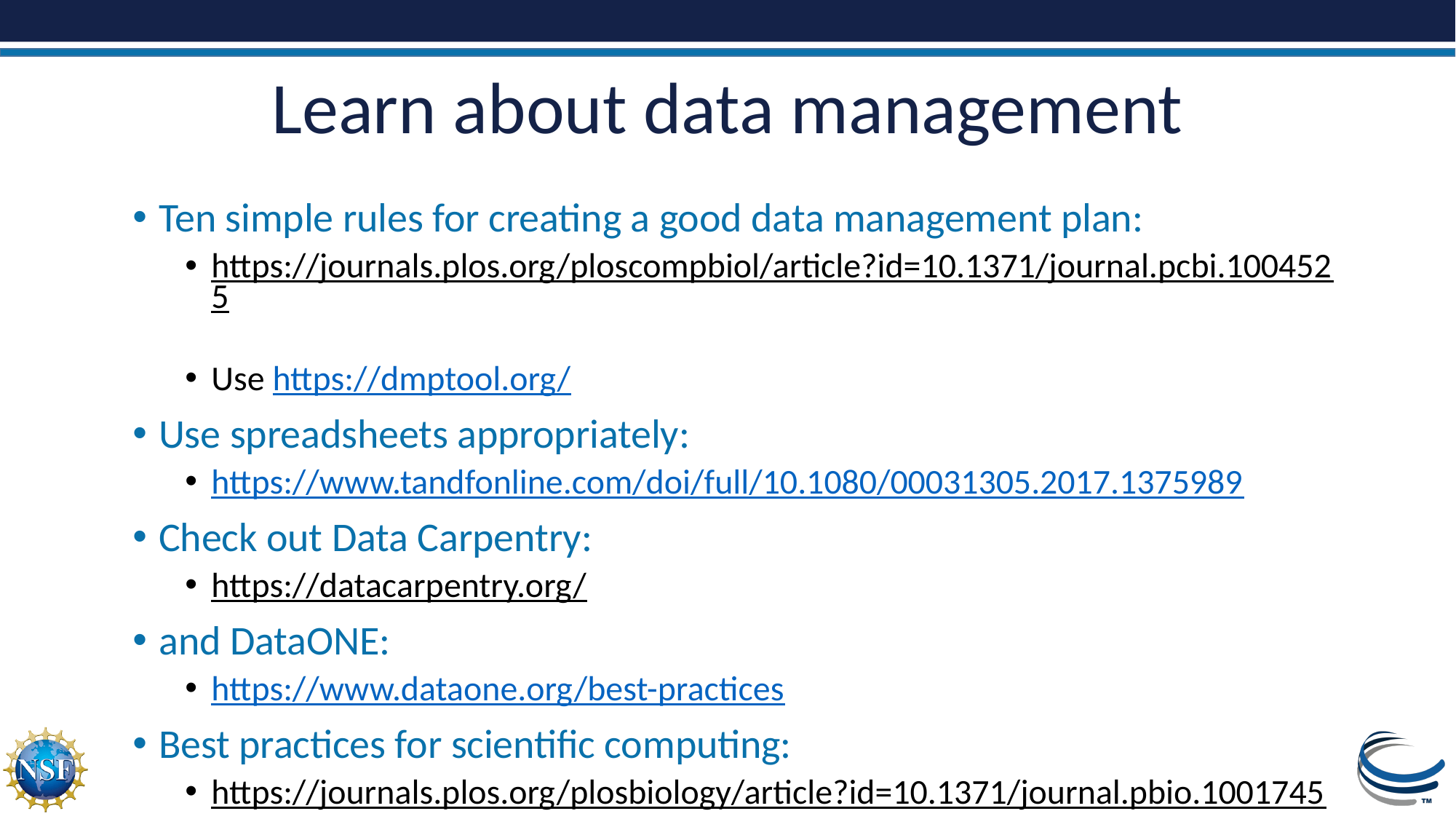

# Learn about data management
Ten simple rules for creating a good data management plan:
https://journals.plos.org/ploscompbiol/article?id=10.1371/journal.pcbi.1004525
Use https://dmptool.org/
Use spreadsheets appropriately:
https://www.tandfonline.com/doi/full/10.1080/00031305.2017.1375989
Check out Data Carpentry:
https://datacarpentry.org/
and DataONE:
https://www.dataone.org/best-practices
Best practices for scientific computing:
https://journals.plos.org/plosbiology/article?id=10.1371/journal.pbio.1001745